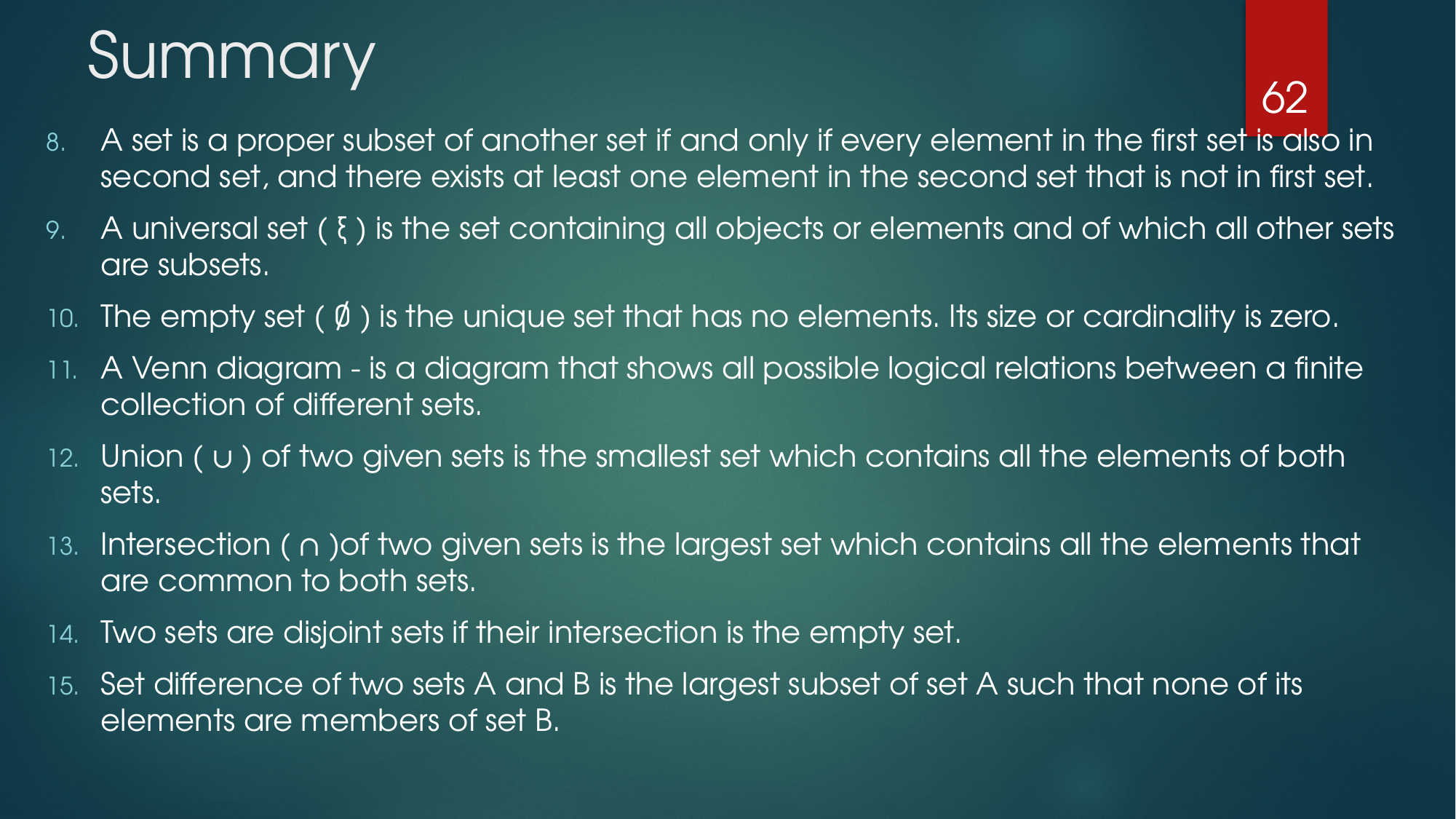

# Summary
62
A set is a proper subset of another set if and only if every element in the first set is also in second set, and there exists at least one element in the second set that is not in first set.
A universal set ( ξ ) is the set containing all objects or elements and of which all other sets are subsets.
The empty set ( ∅ ) is the unique set that has no elements. Its size or cardinality is zero.
A Venn diagram - is a diagram that shows all possible logical relations between a finite collection of different sets.
Union ( ∪ ) of two given sets is the smallest set which contains all the elements of both sets.
Intersection ( ∩ )of two given sets is the largest set which contains all the elements that are common to both sets.
Two sets are disjoint sets if their intersection is the empty set.
Set difference of two sets A and B is the largest subset of set A such that none of its elements are members of set B.